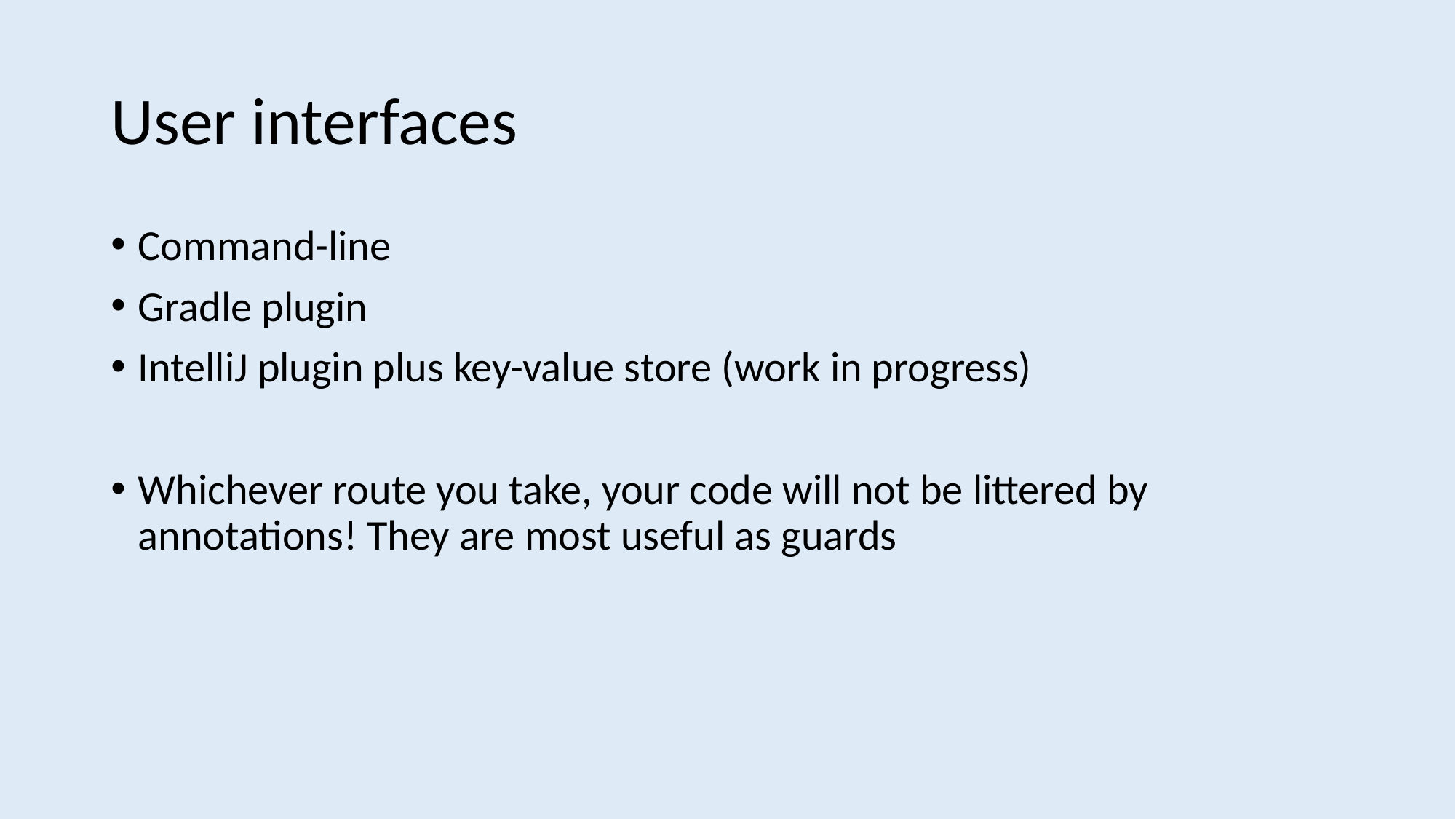

# User interfaces
Command-line
Gradle plugin
IntelliJ plugin plus key-value store (work in progress)

Whichever route you take, your code will not be littered by annotations! They are most useful as guards